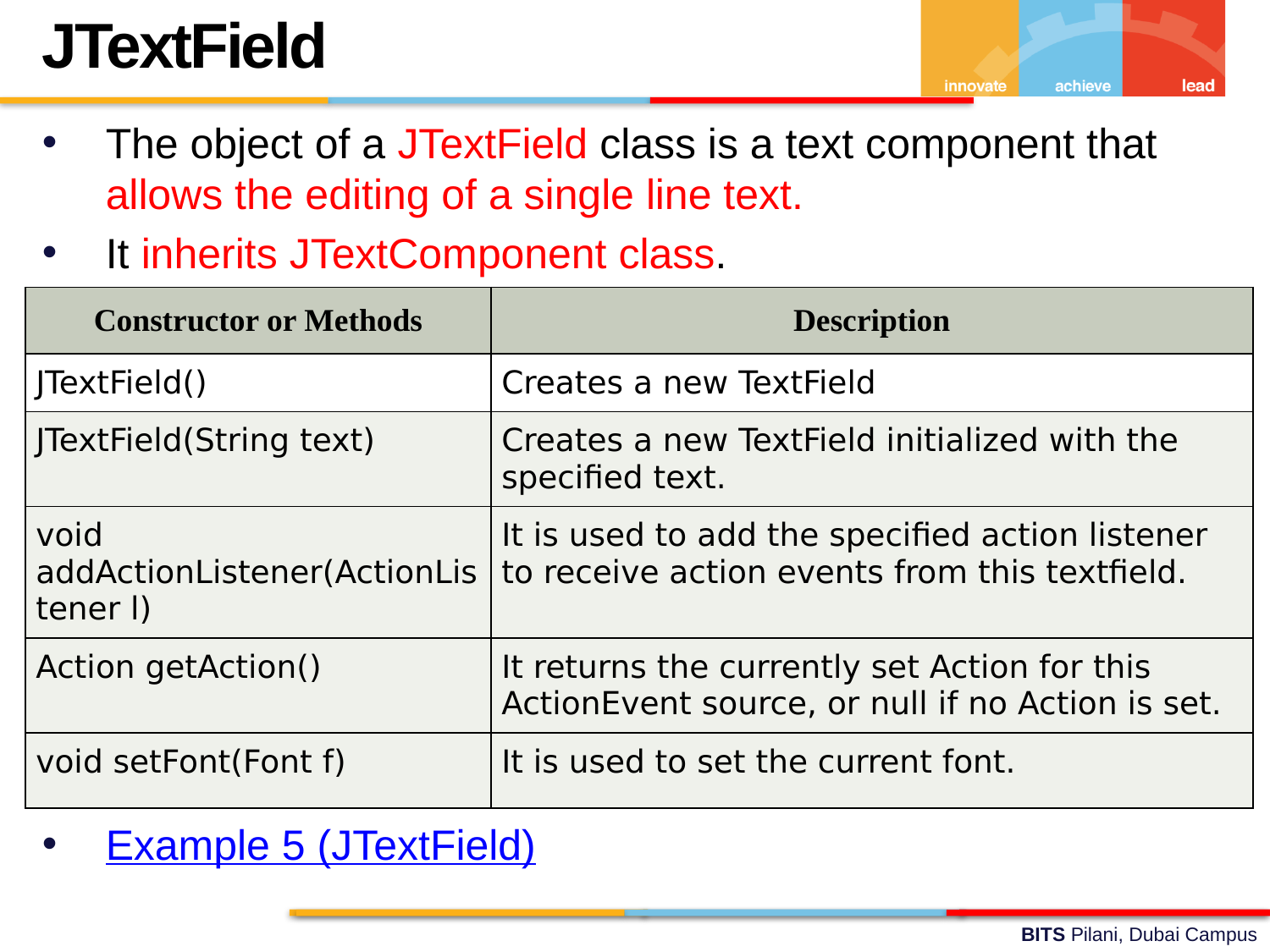

JTextField
The object of a JTextField class is a text component that allows the editing of a single line text.
It inherits JTextComponent class.

Example 5 (JTextField)
| Constructor or Methods | Description |
| --- | --- |
| JTextField() | Creates a new TextField |
| JTextField(String text) | Creates a new TextField initialized with the specified text. |
| void addActionListener(ActionListener l) | It is used to add the specified action listener to receive action events from this textfield. |
| Action getAction() | It returns the currently set Action for this ActionEvent source, or null if no Action is set. |
| void setFont(Font f) | It is used to set the current font. |